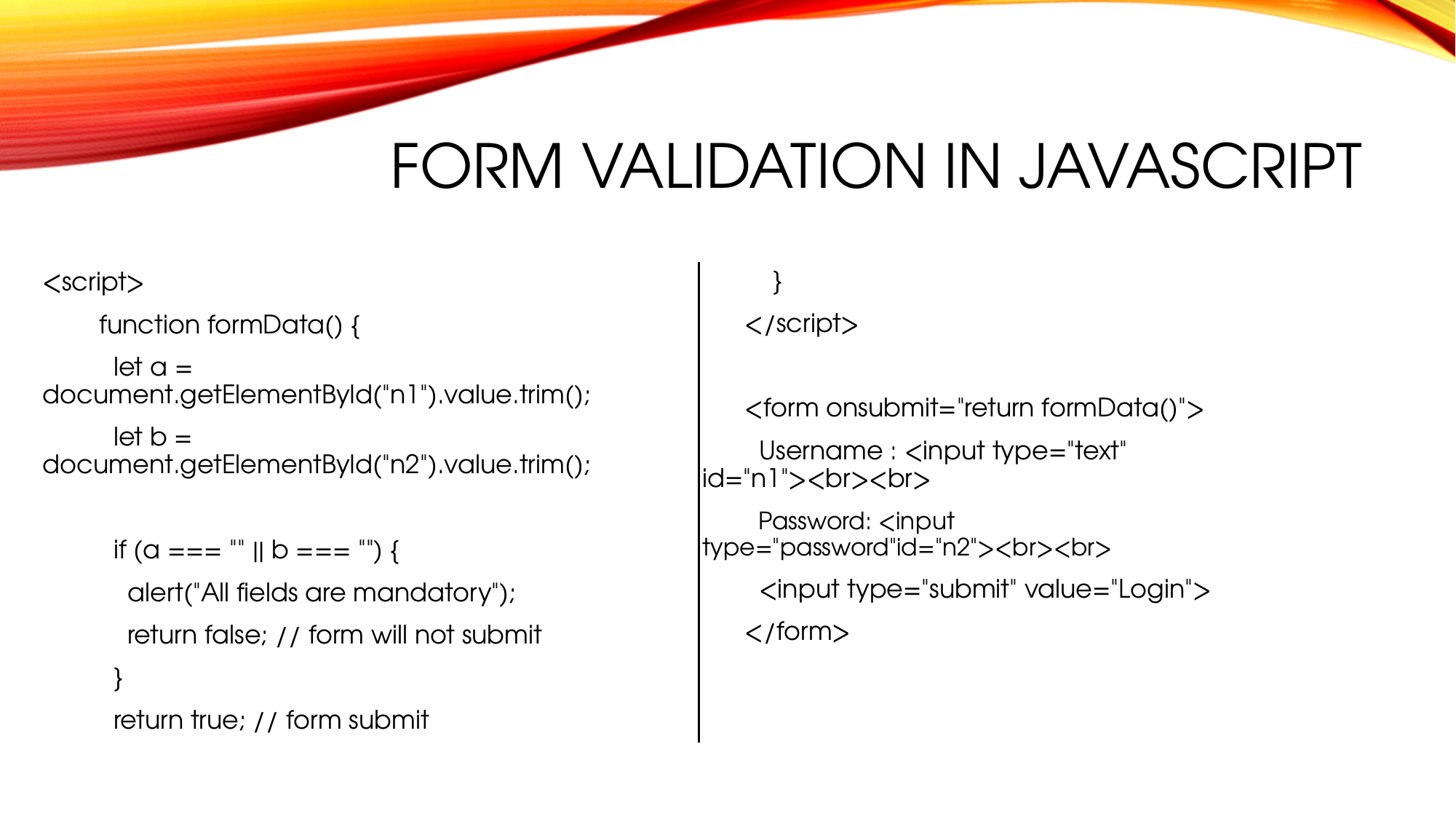

# Form validation in javascript
<script>
        function formData() {
          let a = document.getElementById("n1").value.trim();
          let b = document.getElementById("n2").value.trim();

          if (a === "" || b === "") {
            alert("All fields are mandatory");
            return false; // form will not submit
          }
          return true; // form submit
          }
      </script>

      <form onsubmit="return formData()">
        Username : <input type="text"  id="n1"><br><br>
        Password: <input type="password"id="n2"><br><br>
        <input type="submit" value="Login">
      </form>